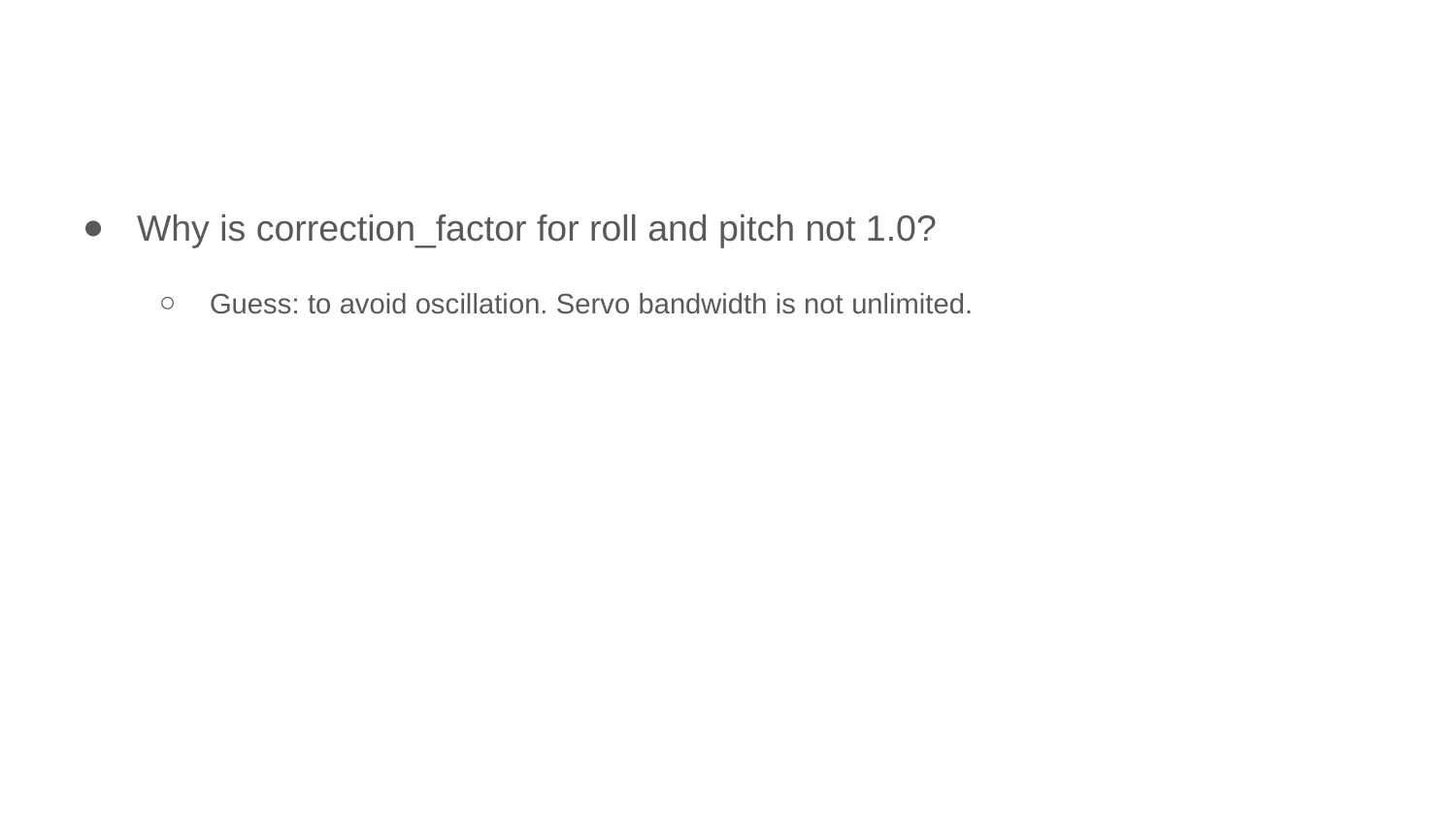

#
Why is correction_factor for roll and pitch not 1.0?
Guess: to avoid oscillation. Servo bandwidth is not unlimited.